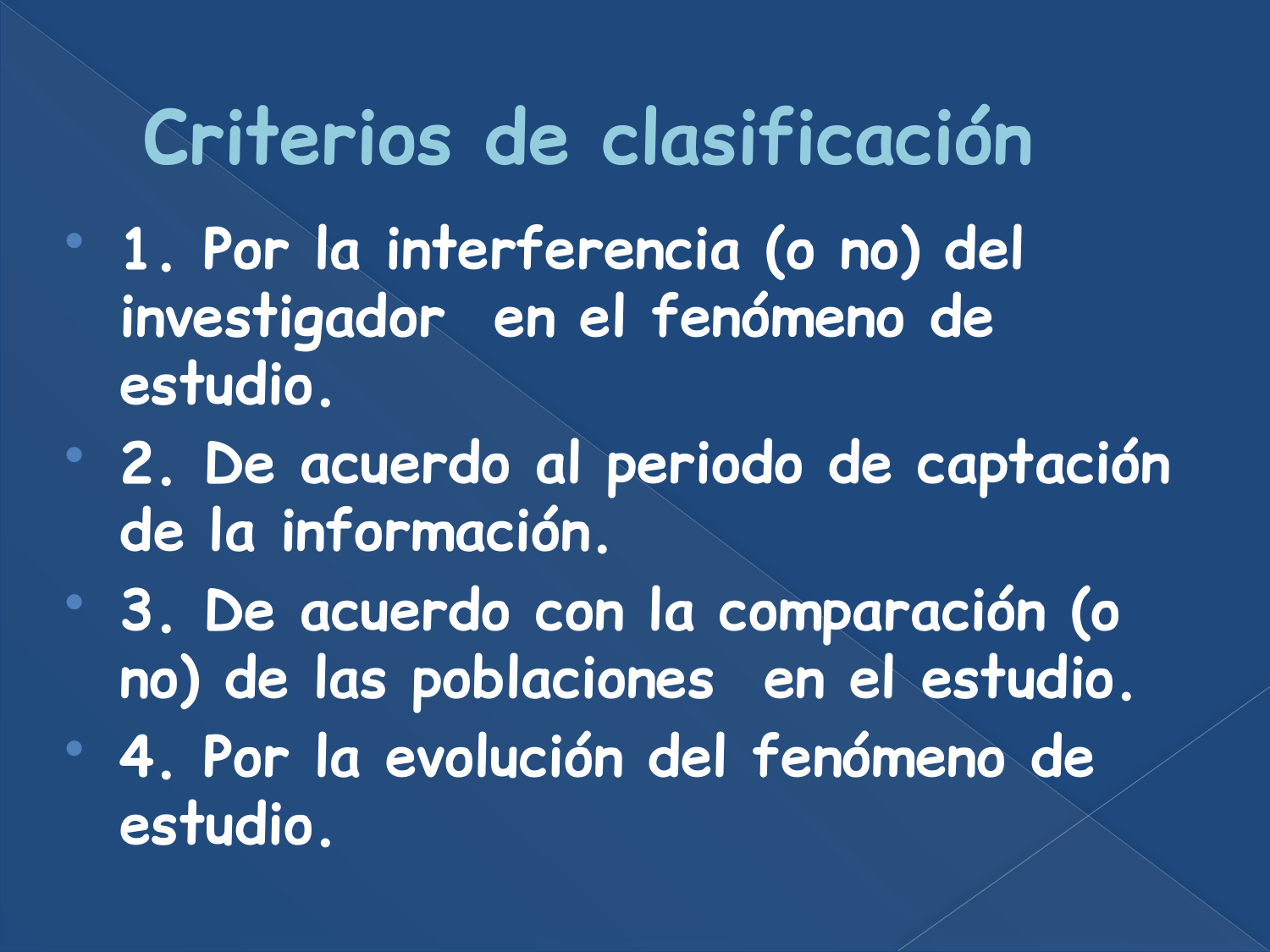

# Criterios de clasificación
1. Por la interferencia (o no) del investigador  en el fenómeno de estudio.
2. De acuerdo al periodo de captación de la información.
3. De acuerdo con la comparación (o no) de las poblaciones  en el estudio.
4. Por la evolución del fenómeno de estudio.